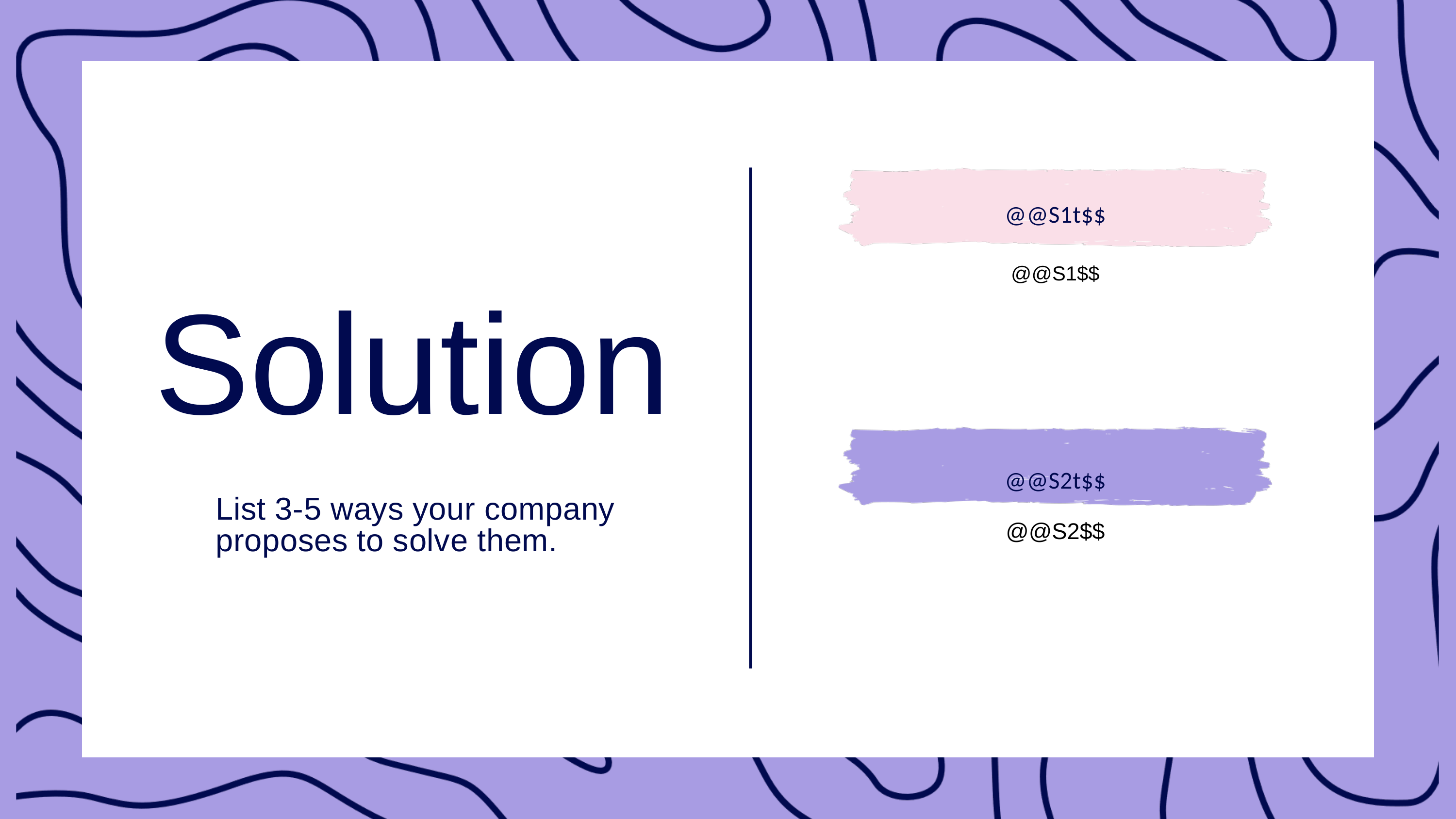

@@S1t$$
@@S1$$
Solution

@@S2t$$
List 3-5 ways your company proposes to solve them.
@@S2$$